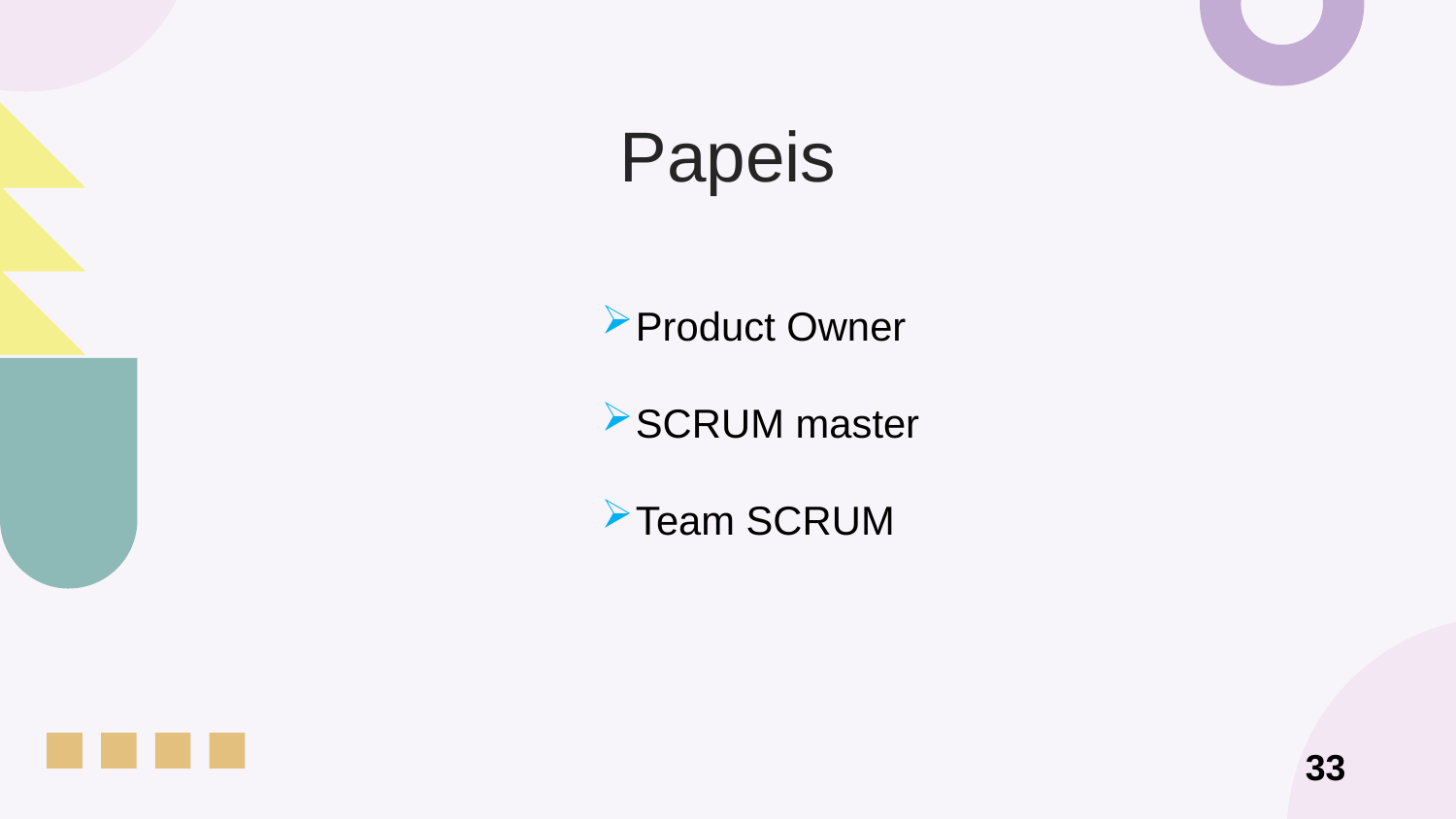

# Papeis

Product Owner

SCRUM master

Team SCRUM
33